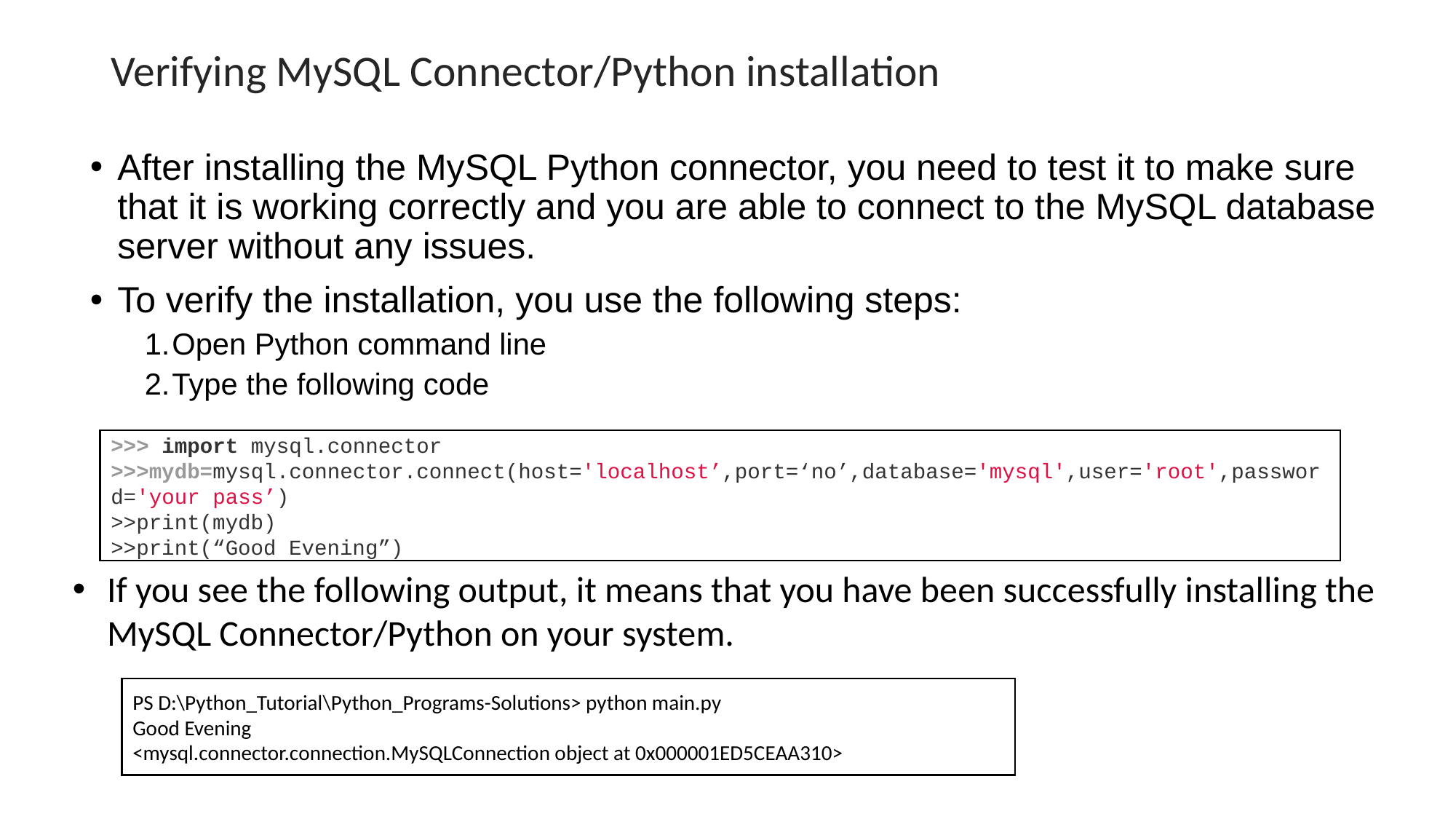

# Verifying MySQL Connector/Python installation
After installing the MySQL Python connector, you need to test it to make sure that it is working correctly and you are able to connect to the MySQL database server without any issues.
To verify the installation, you use the following steps:
Open Python command line
Type the following code

>>> import mysql.connector
>>>mydb=mysql.connector.connect(host='localhost’,port=‘no’,database='mysql',user='root',password='your pass’)
>>print(mydb)
>>print(“Good Evening”)
If you see the following output, it means that you have been successfully installing the MySQL Connector/Python on your system.

PS D:\Python_Tutorial\Python_Programs-Solutions> python main.py
Good Evening
<mysql.connector.connection.MySQLConnection object at 0x000001ED5CEAA310>